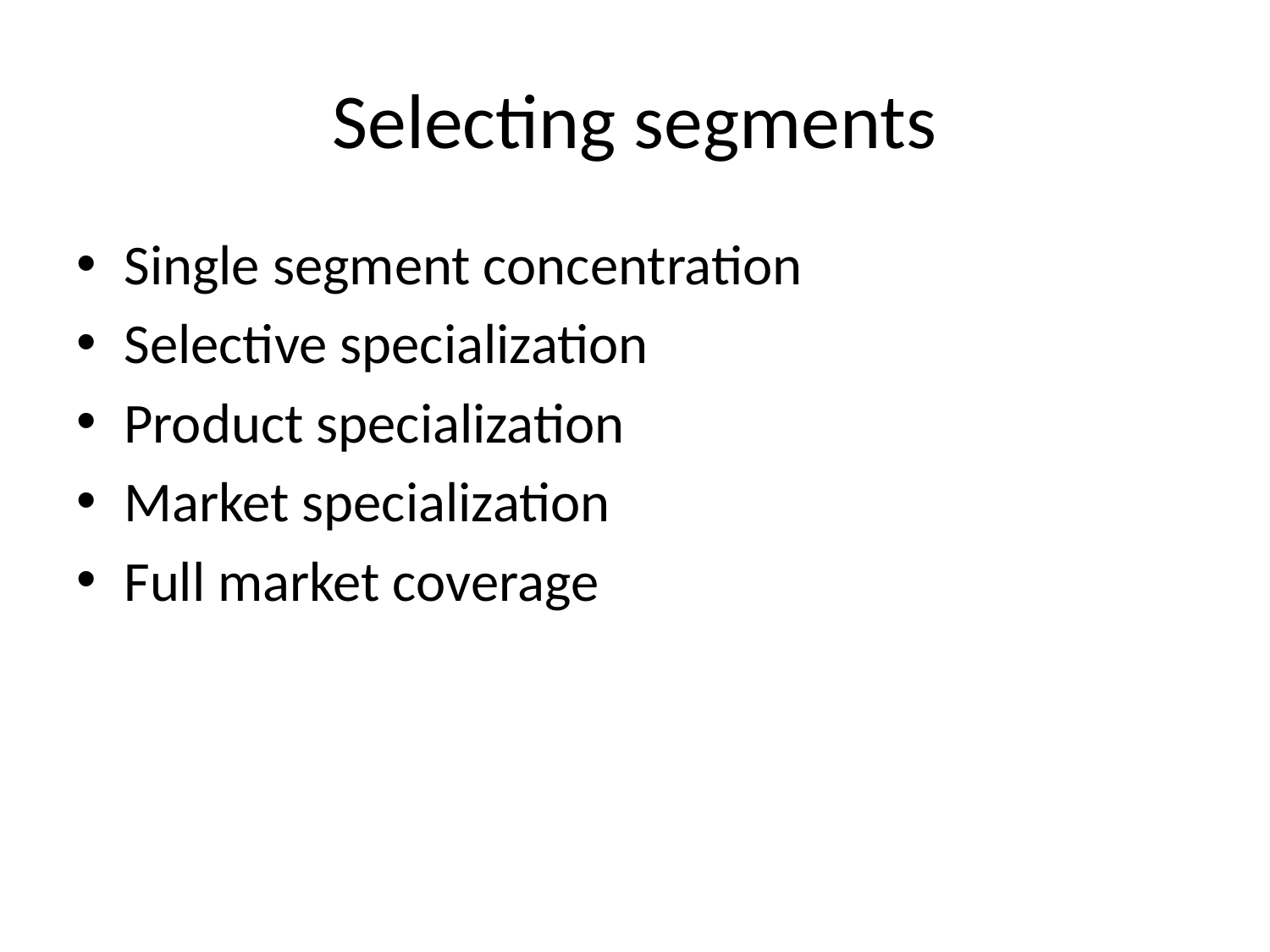

# Selecting segments
Single segment concentration
Selective specialization
Product specialization
Market specialization
Full market coverage